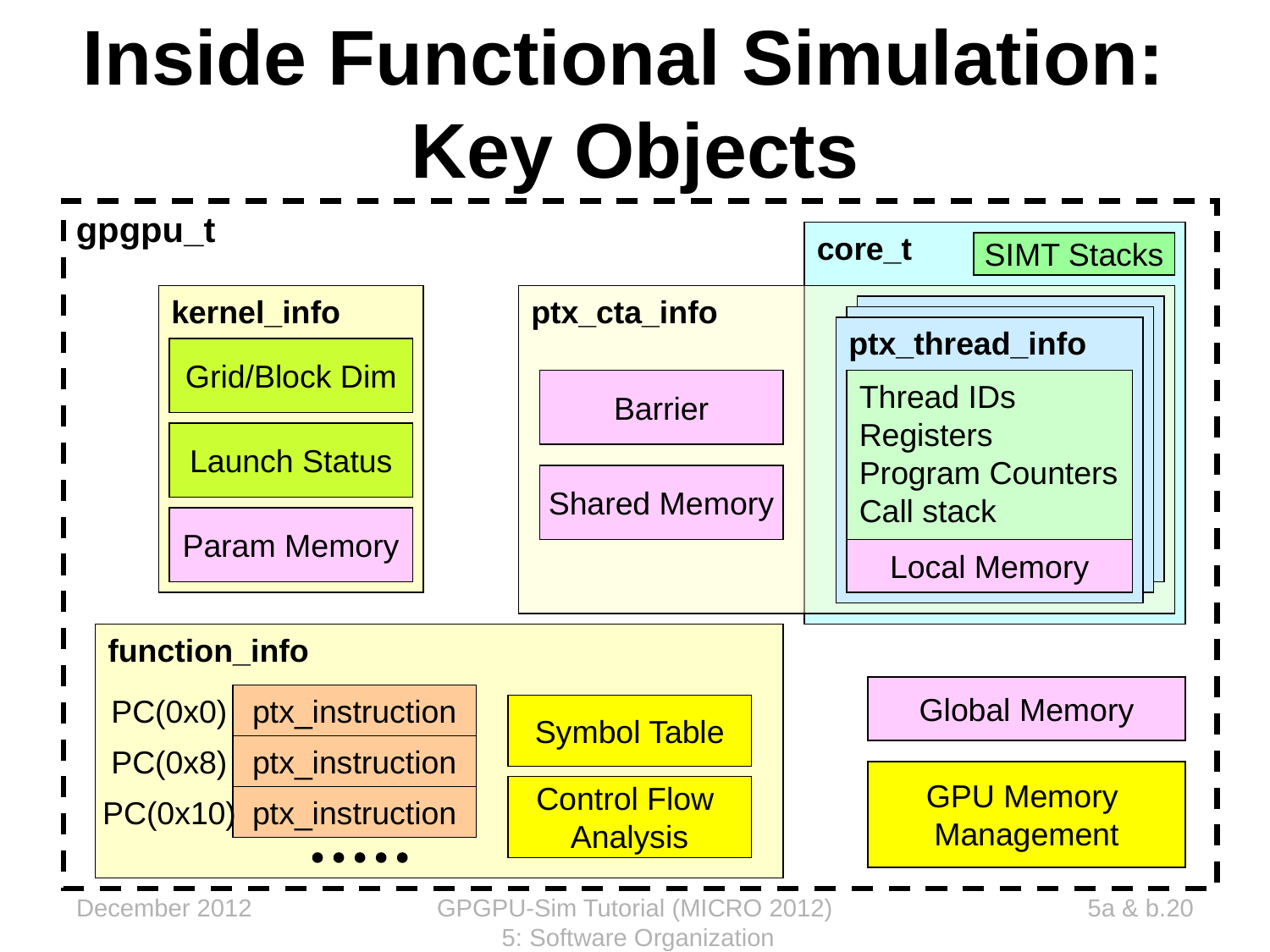

# Inside Functional Simulation: Key Objects
gpgpu_t
core_t
SIMT Stacks
kernel_info
Grid/Block Dim
Launch Status
Param Memory
ptx_cta_info
ptx_thread_info
ptx_thread_info
ptx_thread_info
Thread IDs
Registers
Program Counters
Call stack
Local Memory
Barrier
Shared Memory
function_info
PC(0x0)
ptx_instruction
Symbol Table
PC(0x8)
ptx_instruction
Control Flow
Analysis
PC(0x10)
ptx_instruction

Global Memory
GPU Memory
Management
December 2012
GPGPU-Sim Tutorial (MICRO 2012)  5: Software Organization
5a & b.20